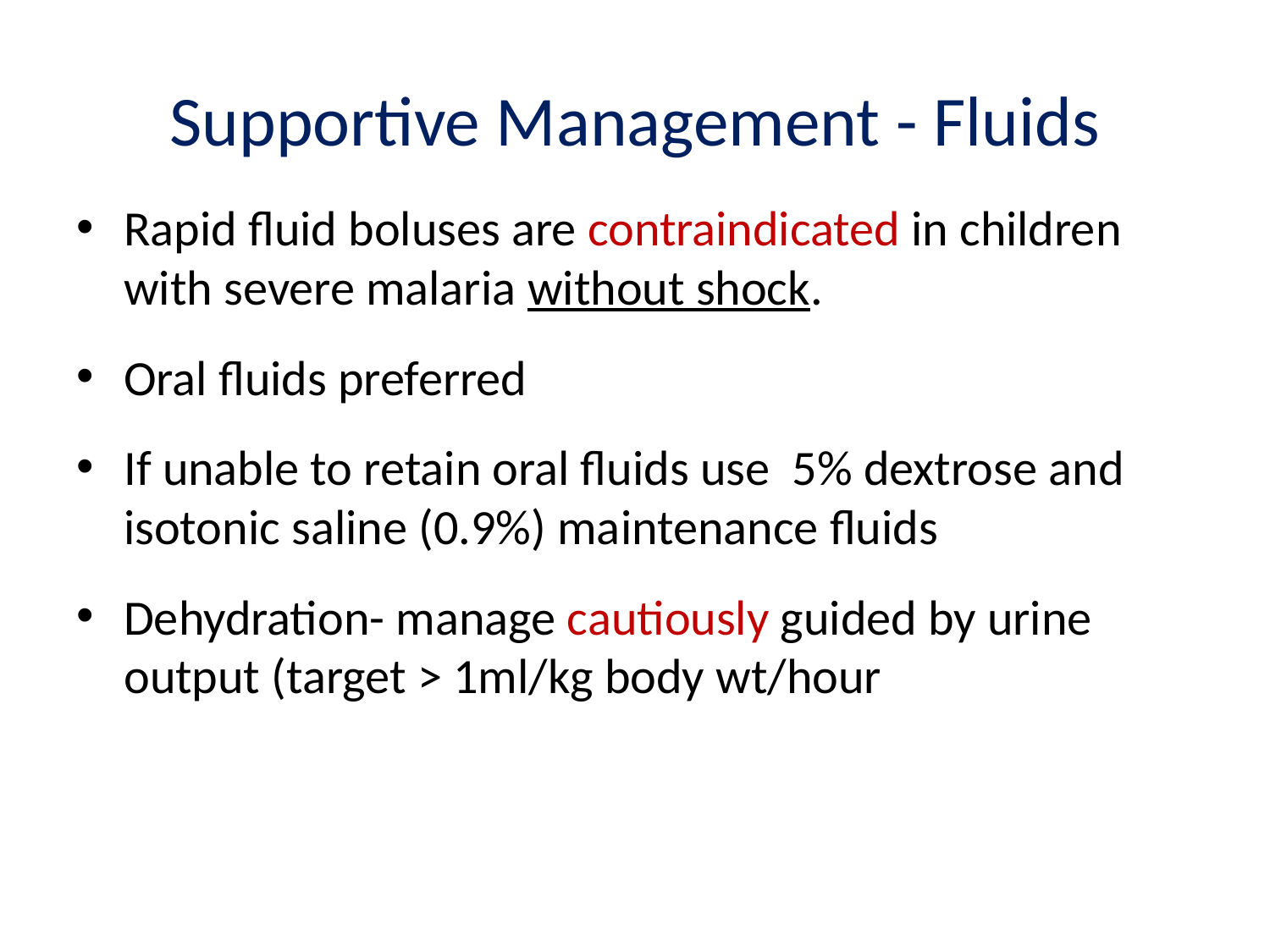

# Supportive Management - Fluids
Rapid fluid boluses are contraindicated in children with severe malaria without shock.
Oral fluids preferred
If unable to retain oral fluids use  5% dextrose and  isotonic saline (0.9%) maintenance fluids
Dehydration- manage cautiously guided by urine output (target > 1ml/kg body wt/hour